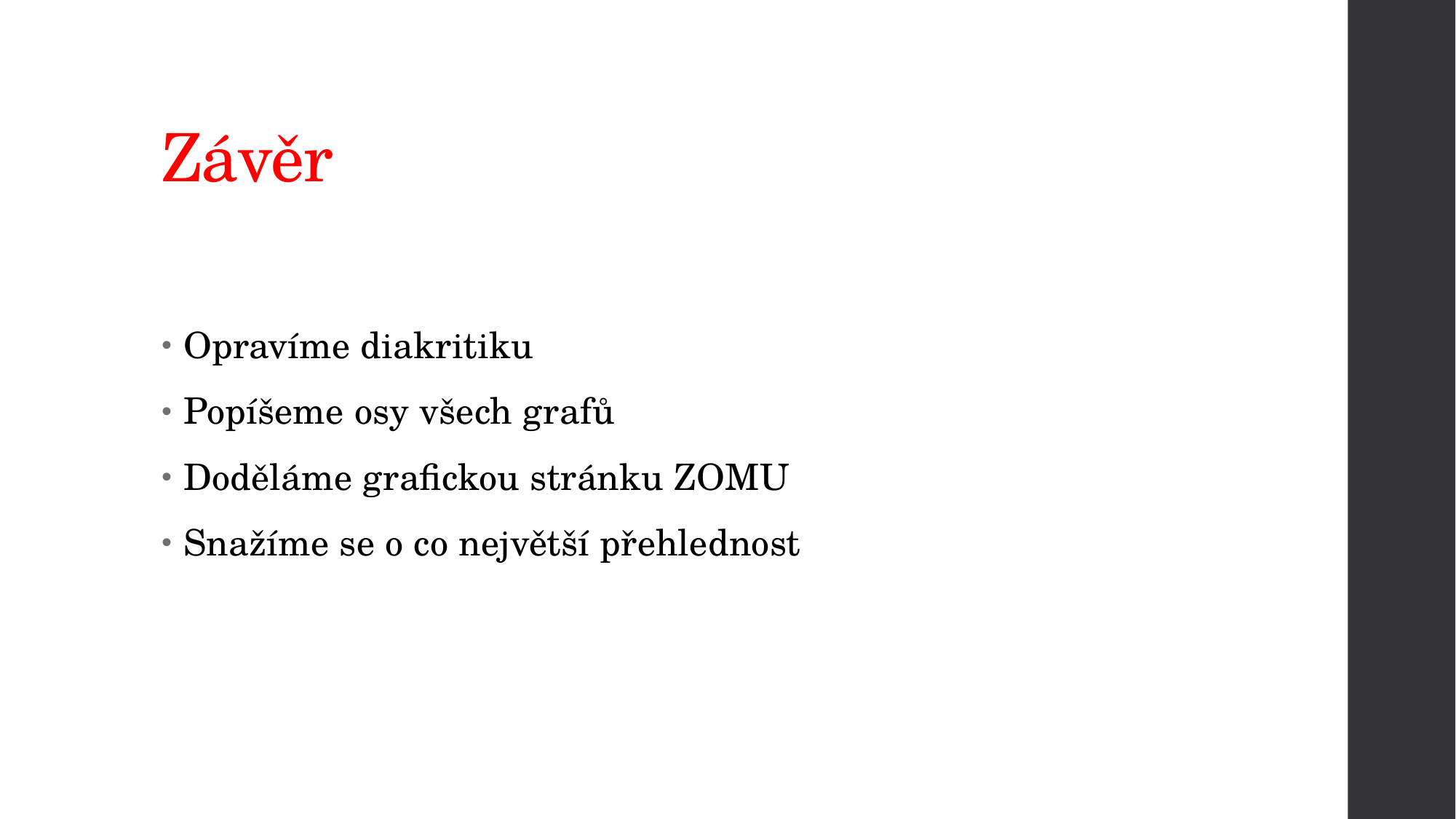

# Závěr
Opravíme diakritiku
Popíšeme osy všech grafů
Doděláme grafickou stránku ZOMU
Snažíme se o co největší přehlednost